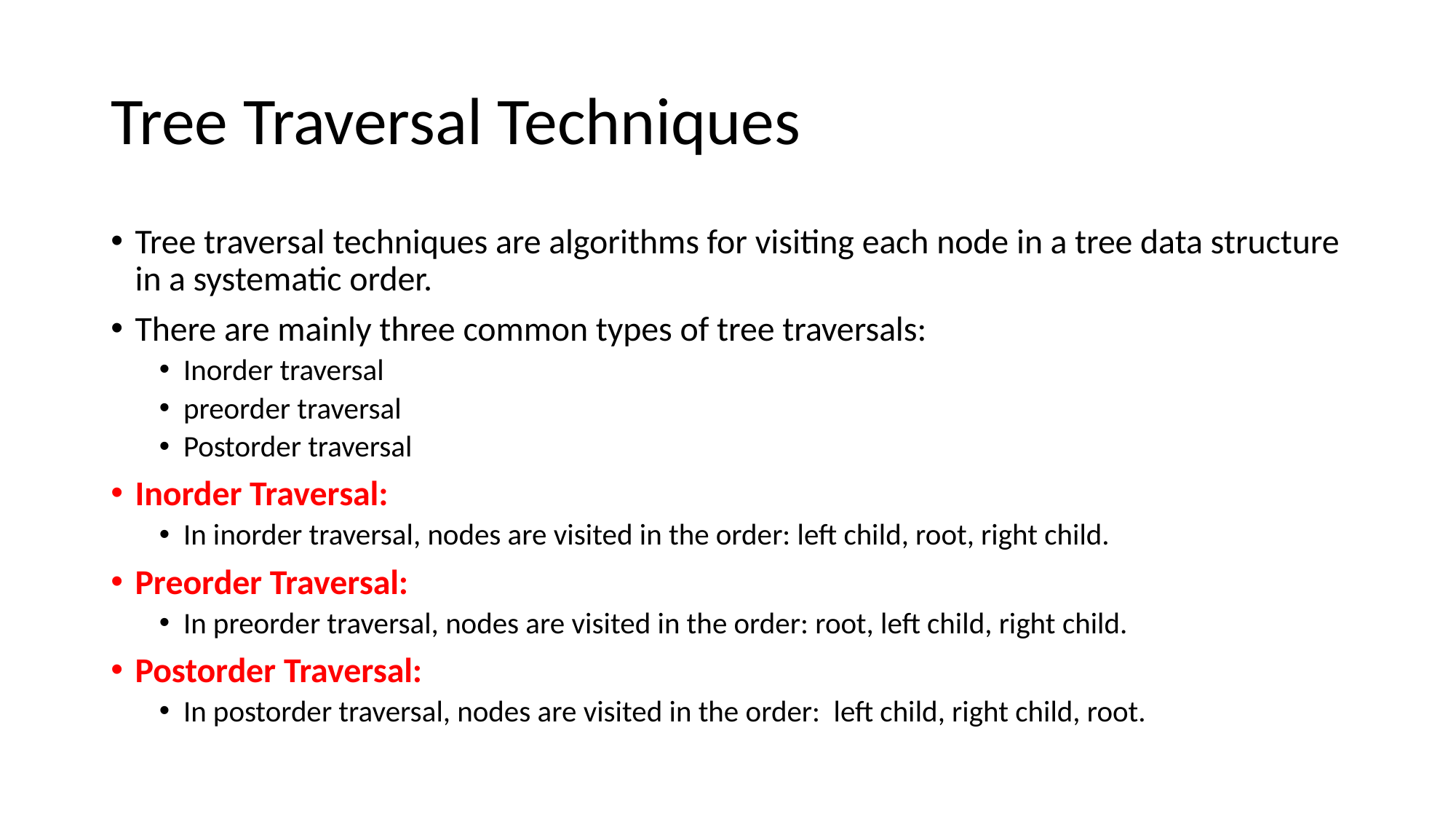

# Tree Traversal Techniques
Tree traversal techniques are algorithms for visiting each node in a tree data structure in a systematic order.
There are mainly three common types of tree traversals:
Inorder traversal
preorder traversal
Postorder traversal
Inorder Traversal:
In inorder traversal, nodes are visited in the order: left child, root, right child.
Preorder Traversal:
In preorder traversal, nodes are visited in the order: root, left child, right child.
Postorder Traversal:
In postorder traversal, nodes are visited in the order:  left child, right child, root.